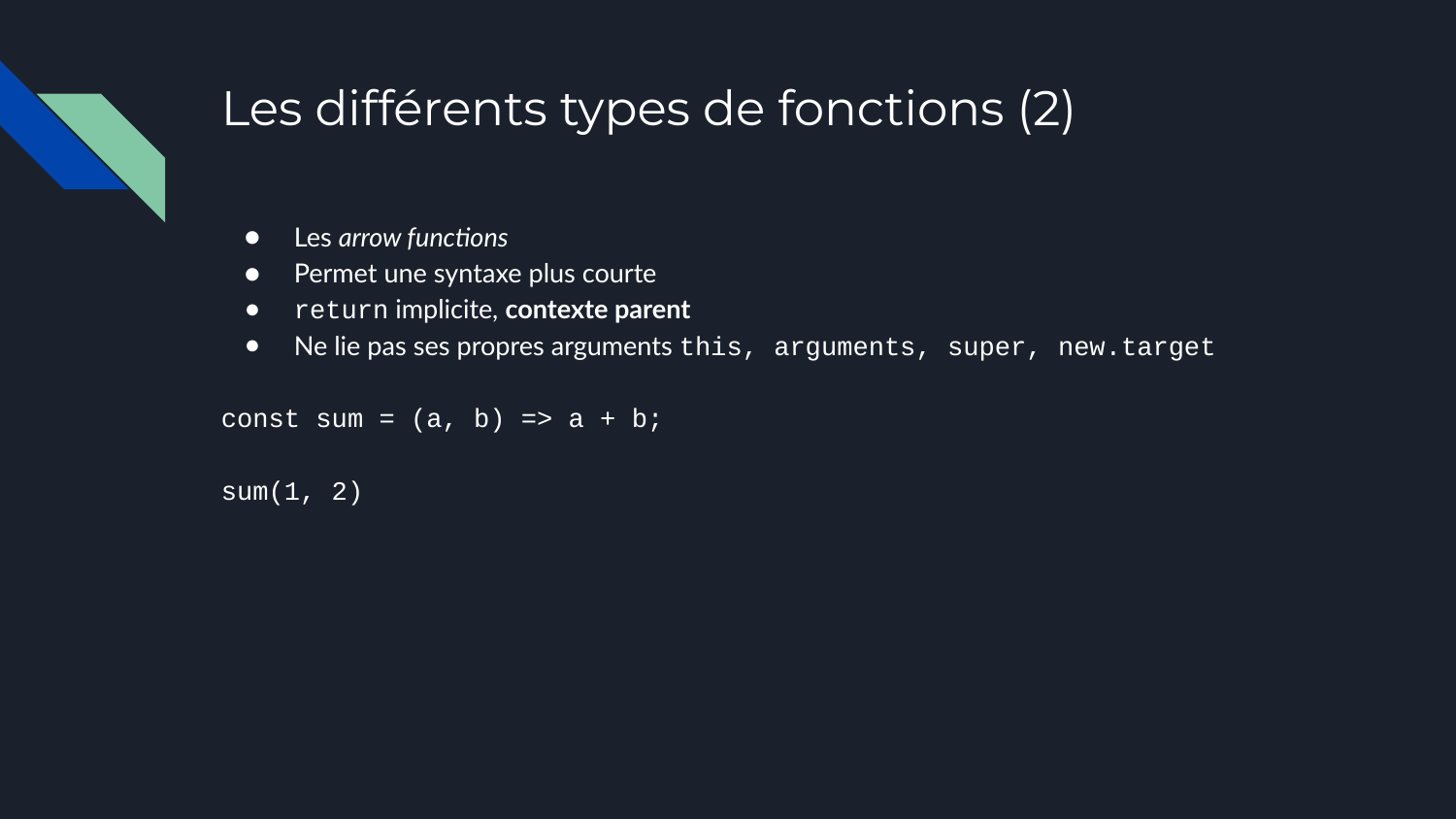

# Les différents types de fonctions (2)
Les arrow functions
Permet une syntaxe plus courte
return implicite, contexte parent
Ne lie pas ses propres arguments this, arguments, super, new.target
const sum = (a, b) => a + b;

sum(1, 2)